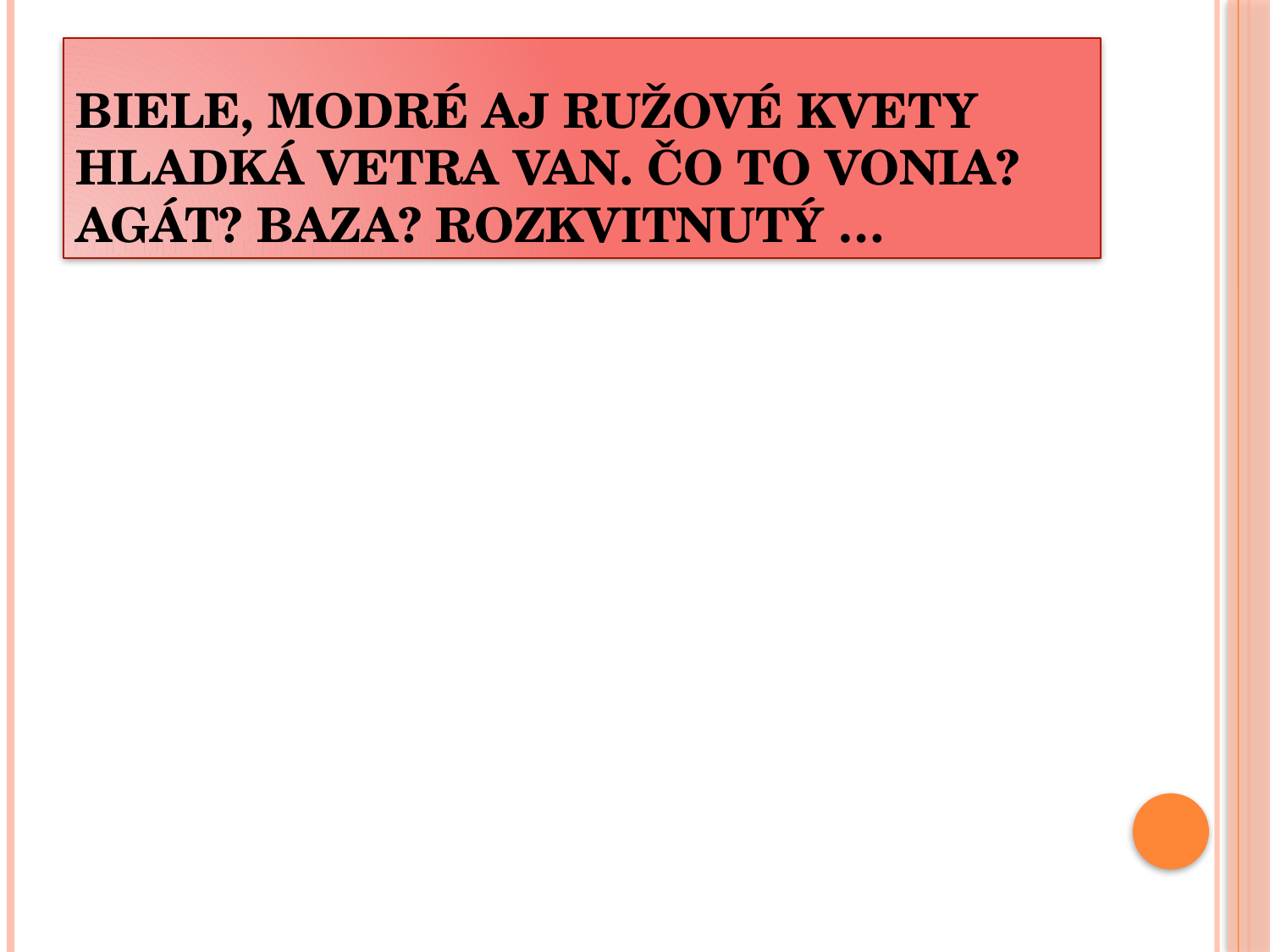

# Biele, modré aj ružové kvety hladká vetra van. Čo to vonia? Agát? Baza? Rozkvitnutý …